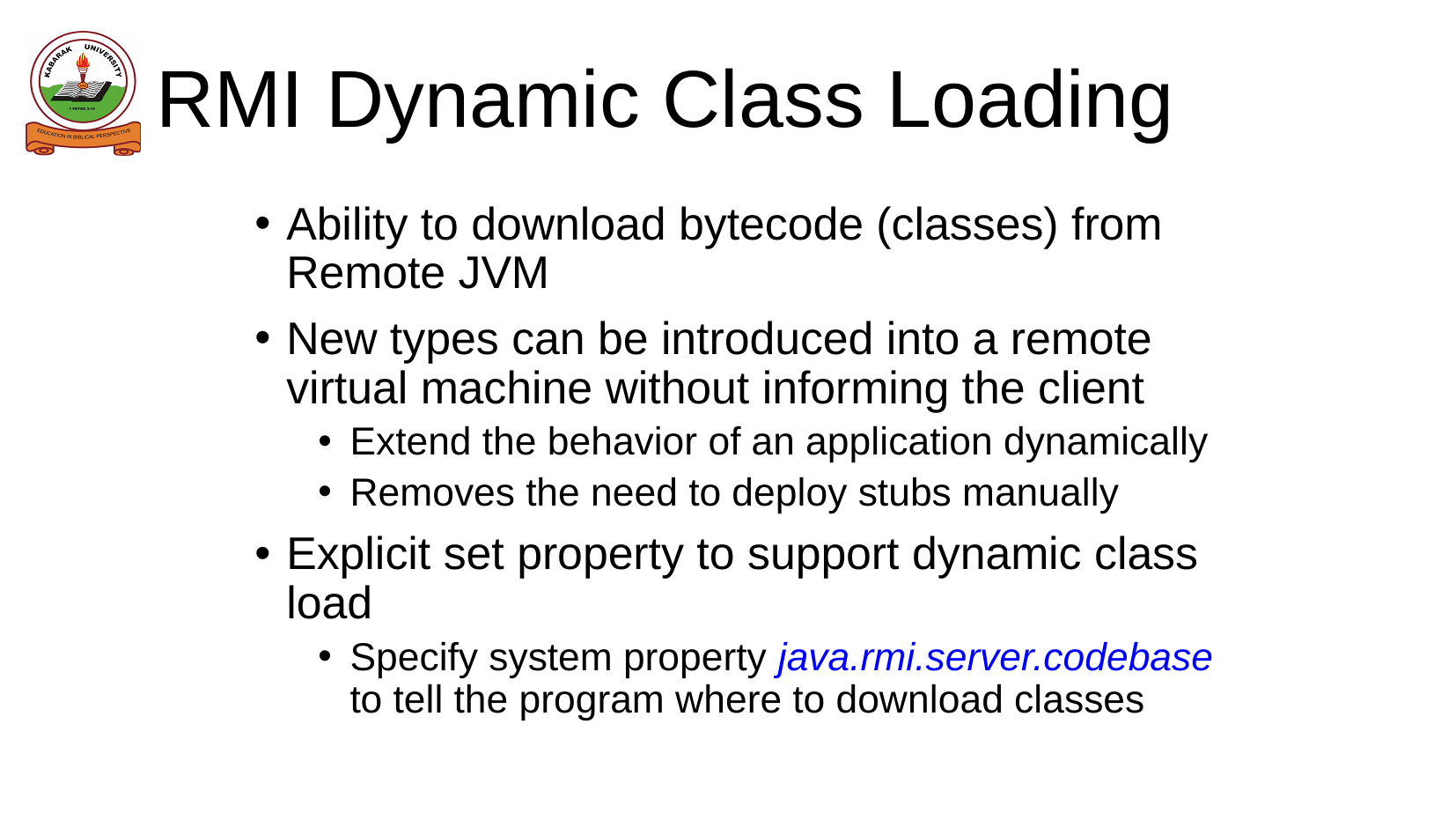

# RMI Dynamic Class Loading
Ability to download bytecode (classes) from Remote JVM
New types can be introduced into a remote virtual machine without informing the client
Extend the behavior of an application dynamically
Removes the need to deploy stubs manually
Explicit set property to support dynamic class load
Specify system property java.rmi.server.codebase to tell the program where to download classes